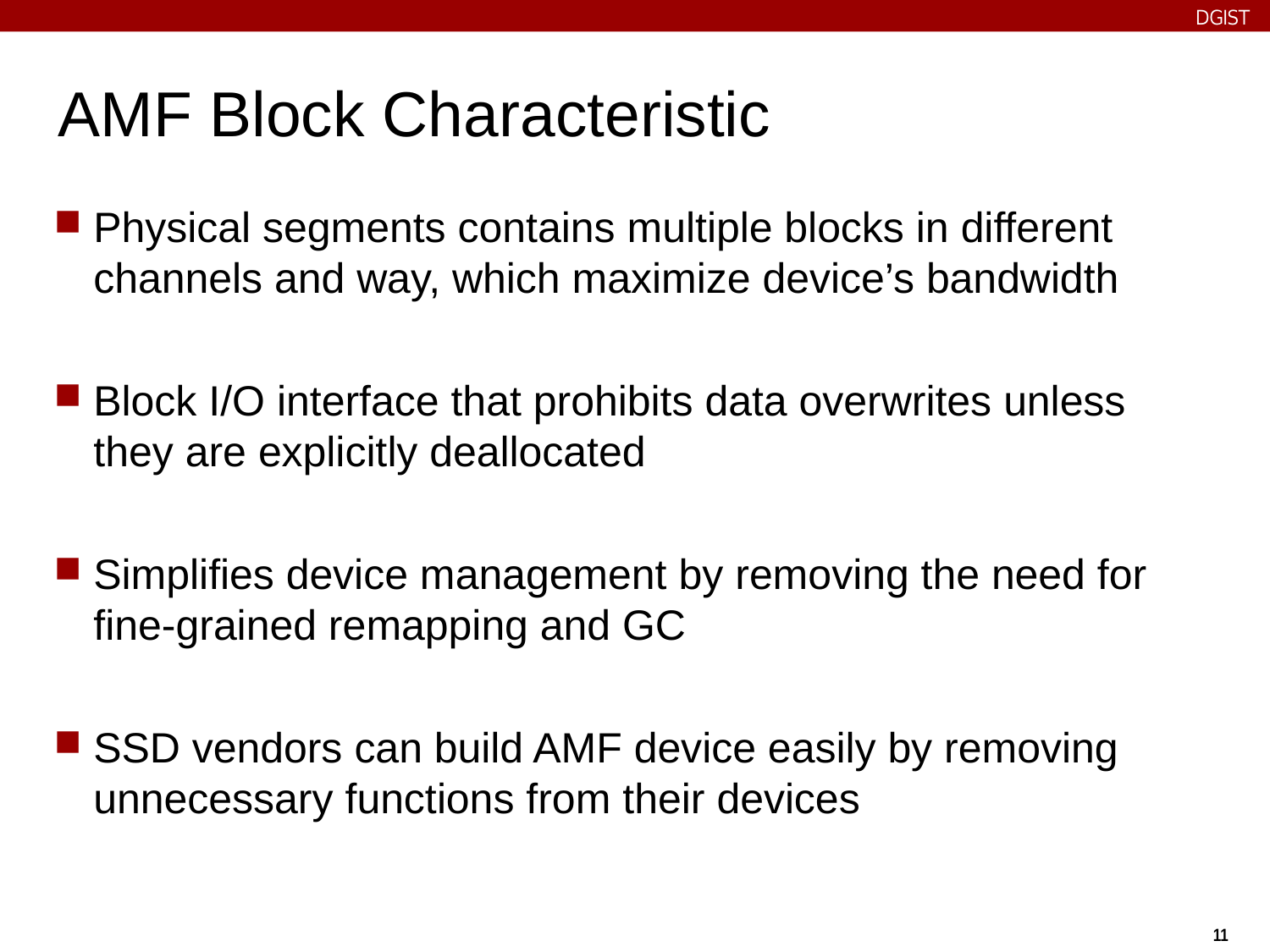

DGIST
# AMF Block Characteristic
Physical segments contains multiple blocks in different channels and way, which maximize device’s bandwidth

Block I/O interface that prohibits data overwrites unless they are explicitly deallocated

Simplifies device management by removing the need for fine-grained remapping and GC

SSD vendors can build AMF device easily by removing unnecessary functions from their devices